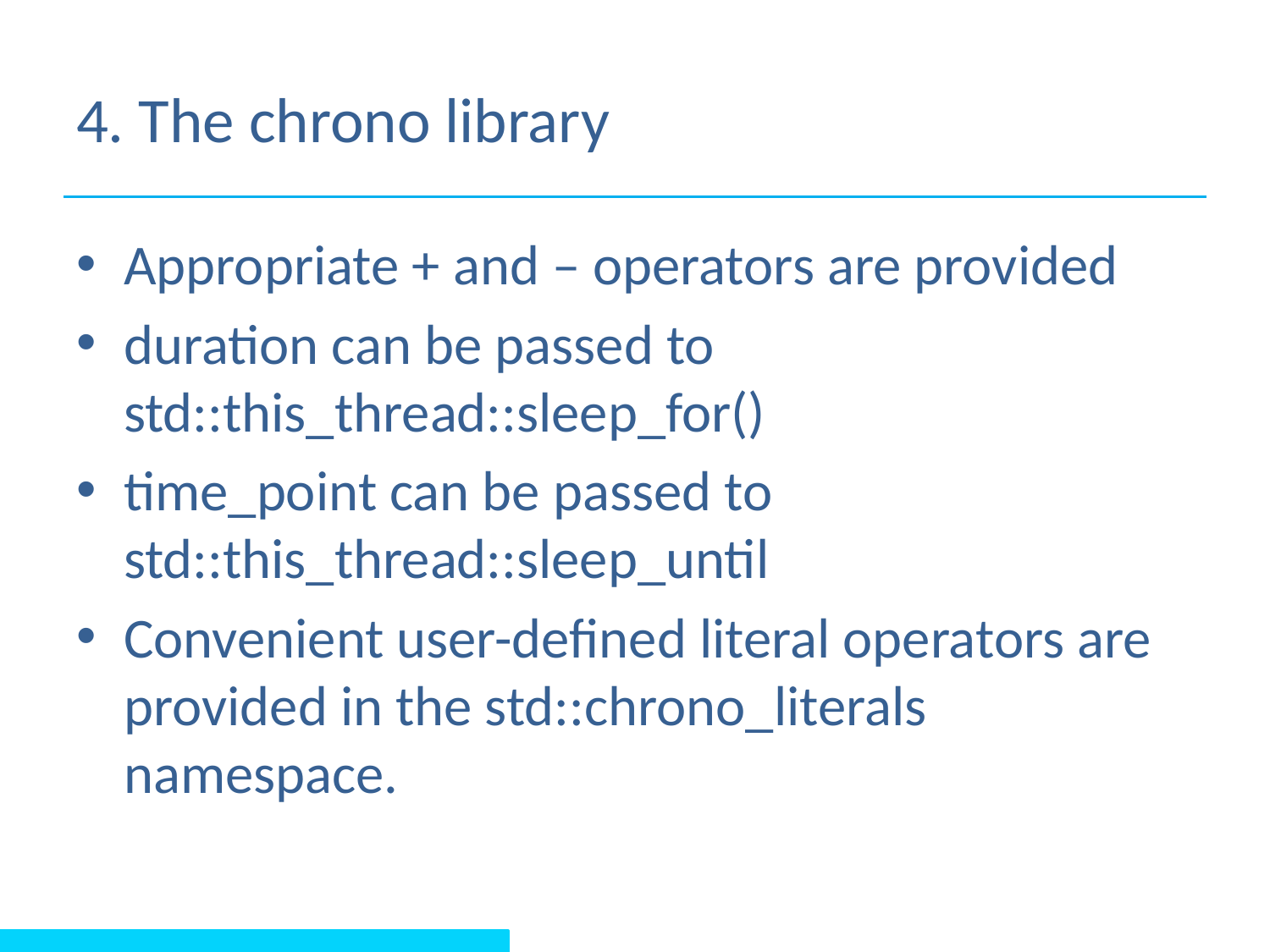

# 4. The chrono library
Appropriate + and – operators are provided
duration can be passed to std::this_thread::sleep_for()
time_point can be passed to std::this_thread::sleep_until
Convenient user-defined literal operators are provided in the std::chrono_literals namespace.